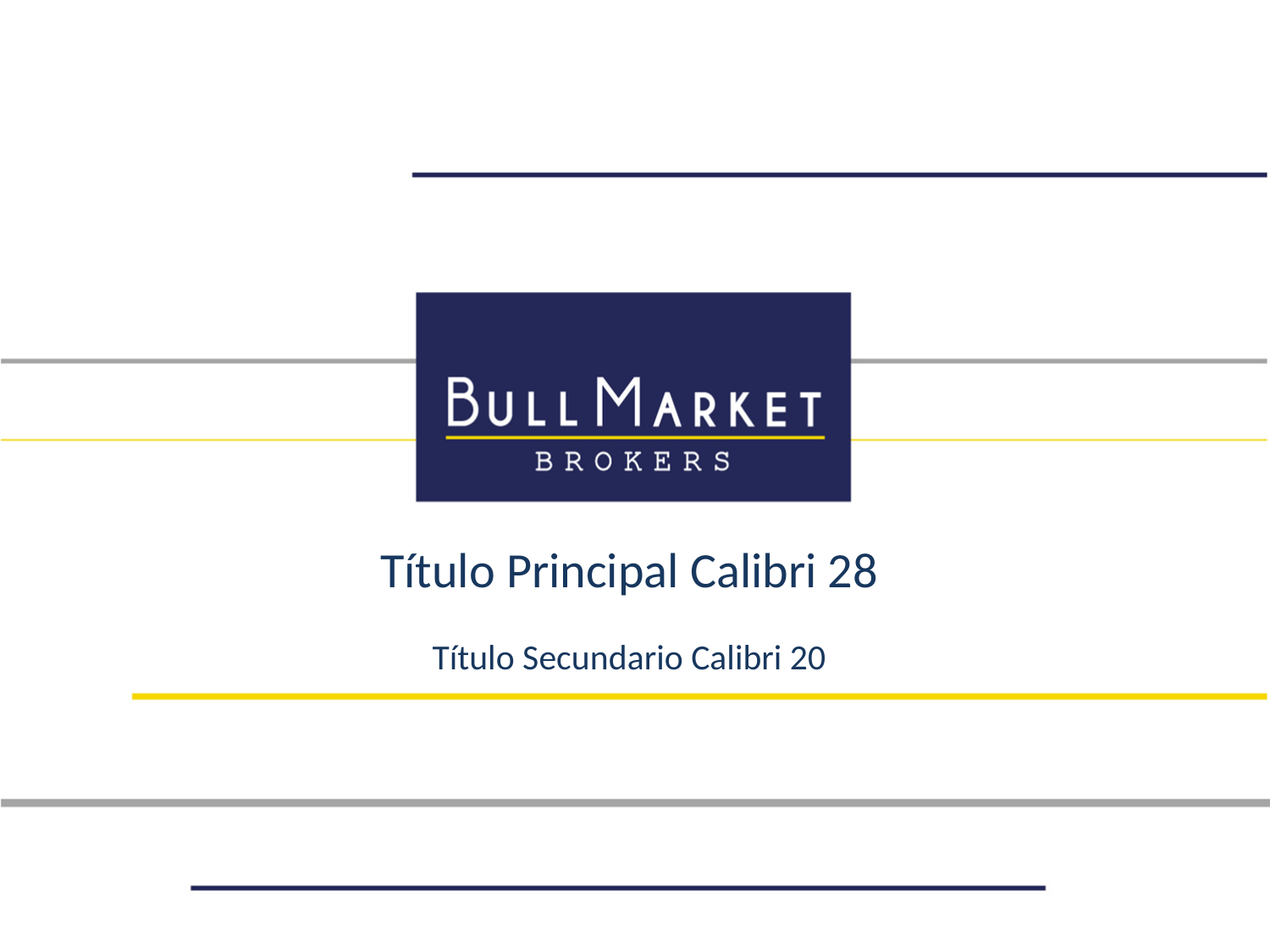

Título Principal Calibri 28

Título Secundario Calibri 20